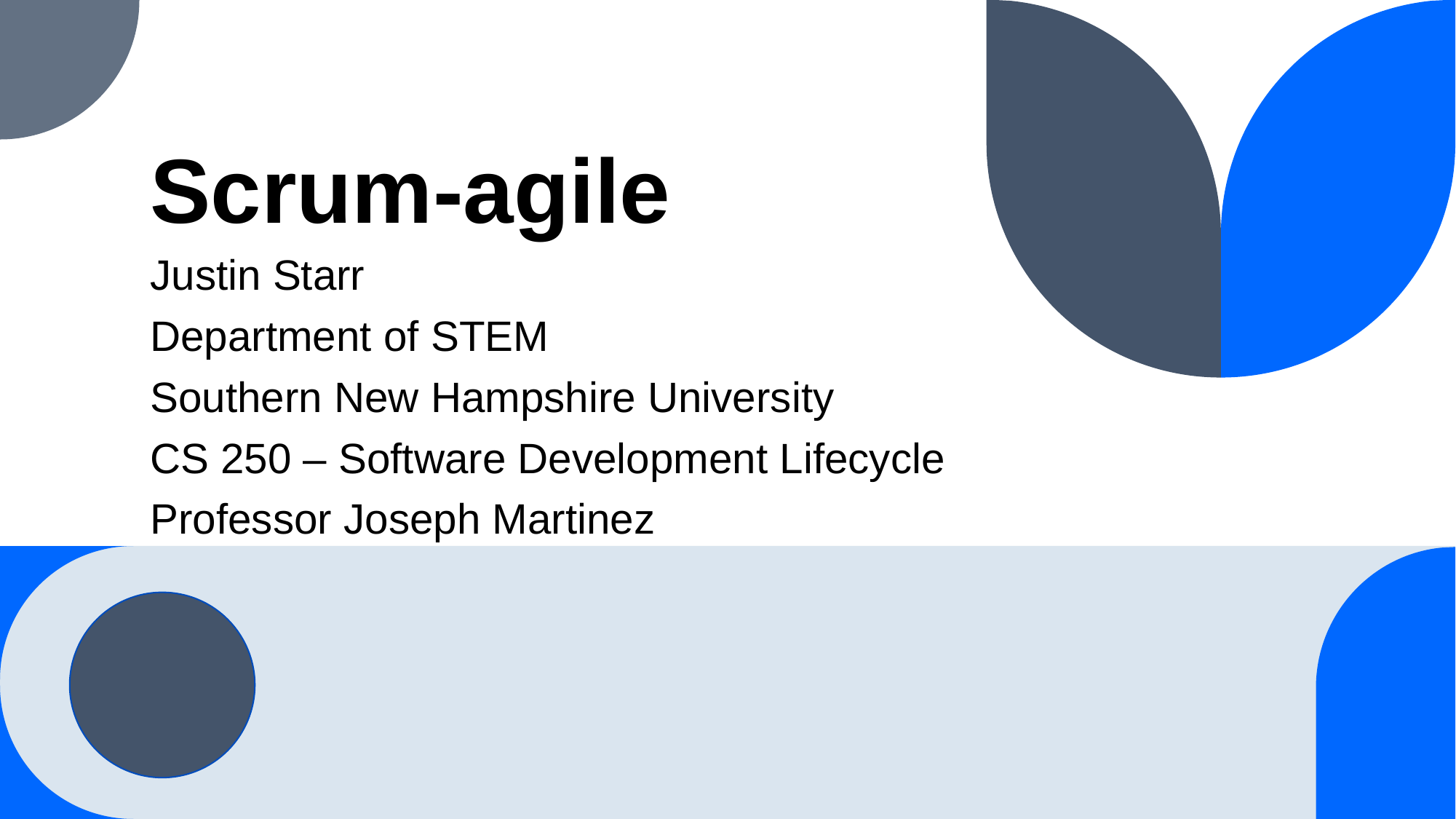

# Scrum-agile
Justin Starr
Department of STEM
Southern New Hampshire University
CS 250 – Software Development Lifecycle
Professor Joseph Martinez